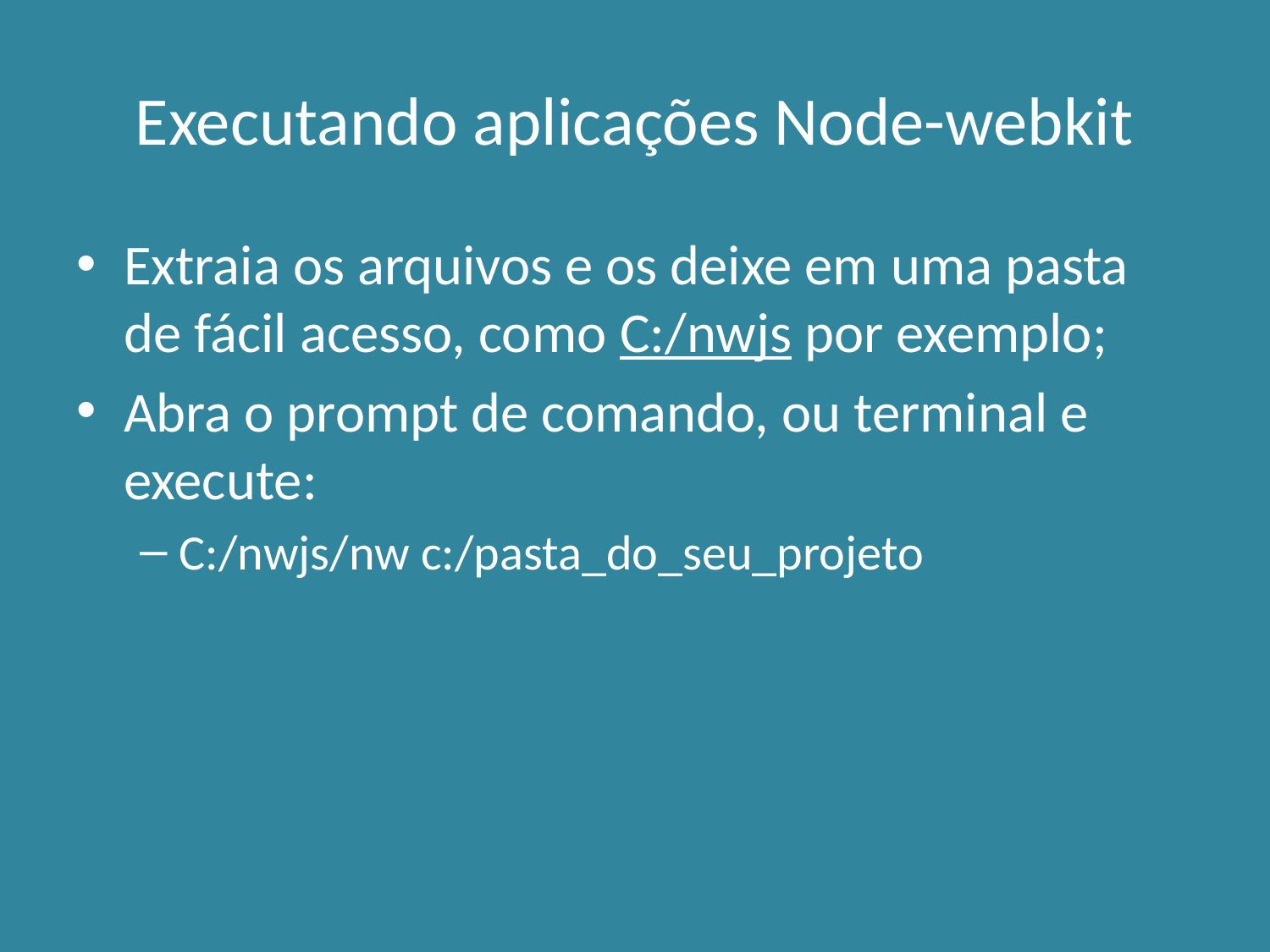

# Executando aplicações Node-webkit
Extraia os arquivos e os deixe em uma pasta de fácil acesso, como C:/nwjs por exemplo;
Abra o prompt de comando, ou terminal e execute:
C:/nwjs/nw c:/pasta_do_seu_projeto